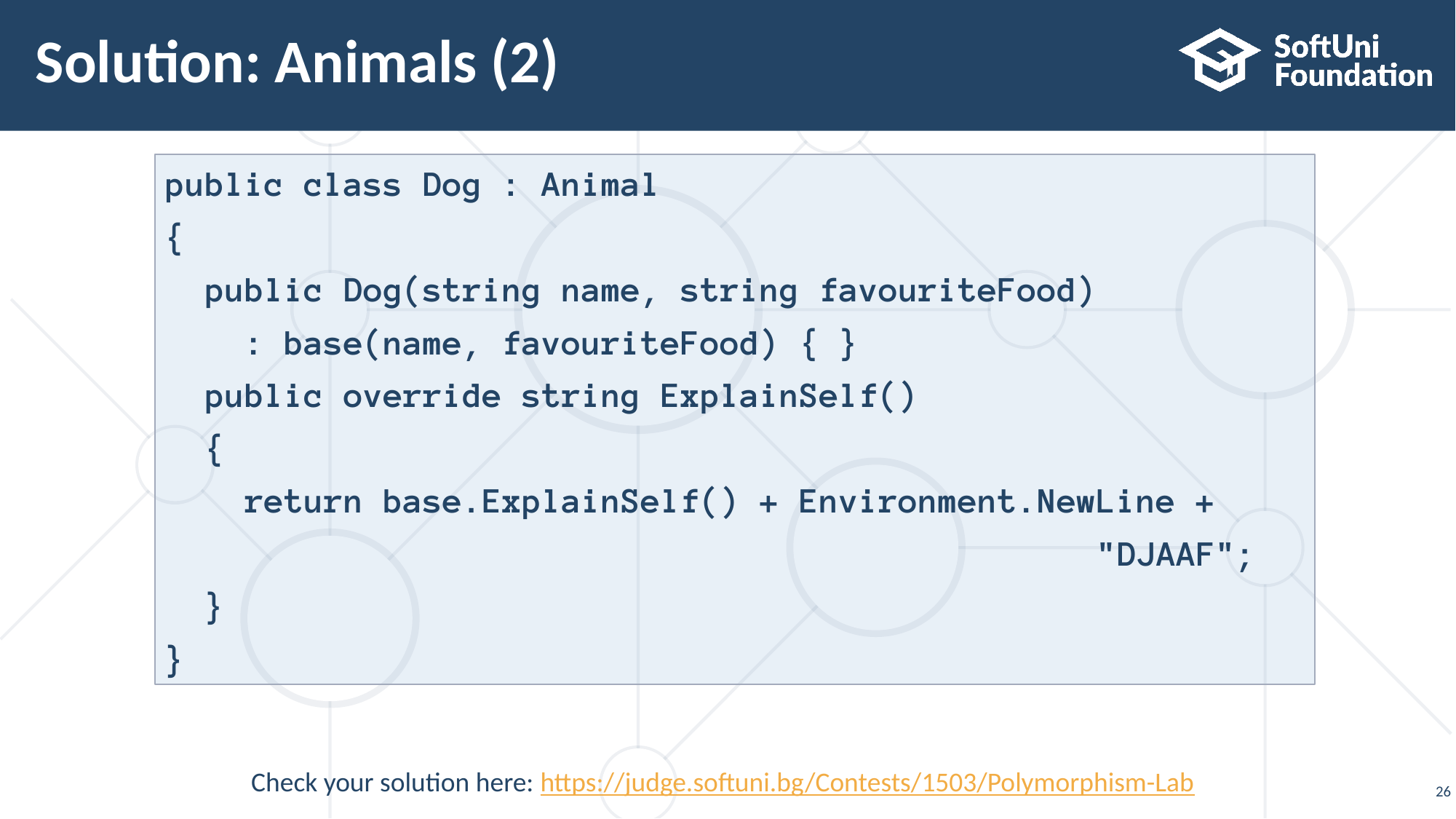

# Solution: Animals (2)
public class Dog : Animal
{
  public Dog(string name, string favouriteFood)
    : base(name, favouriteFood) { }
  public override string ExplainSelf()
  {
    return base.ExplainSelf() + Environment.NewLine +
                                               "DJAAF";
  }
}
Check your solution here: https://judge.softuni.bg/Contests/1503/Polymorphism-Lab
26